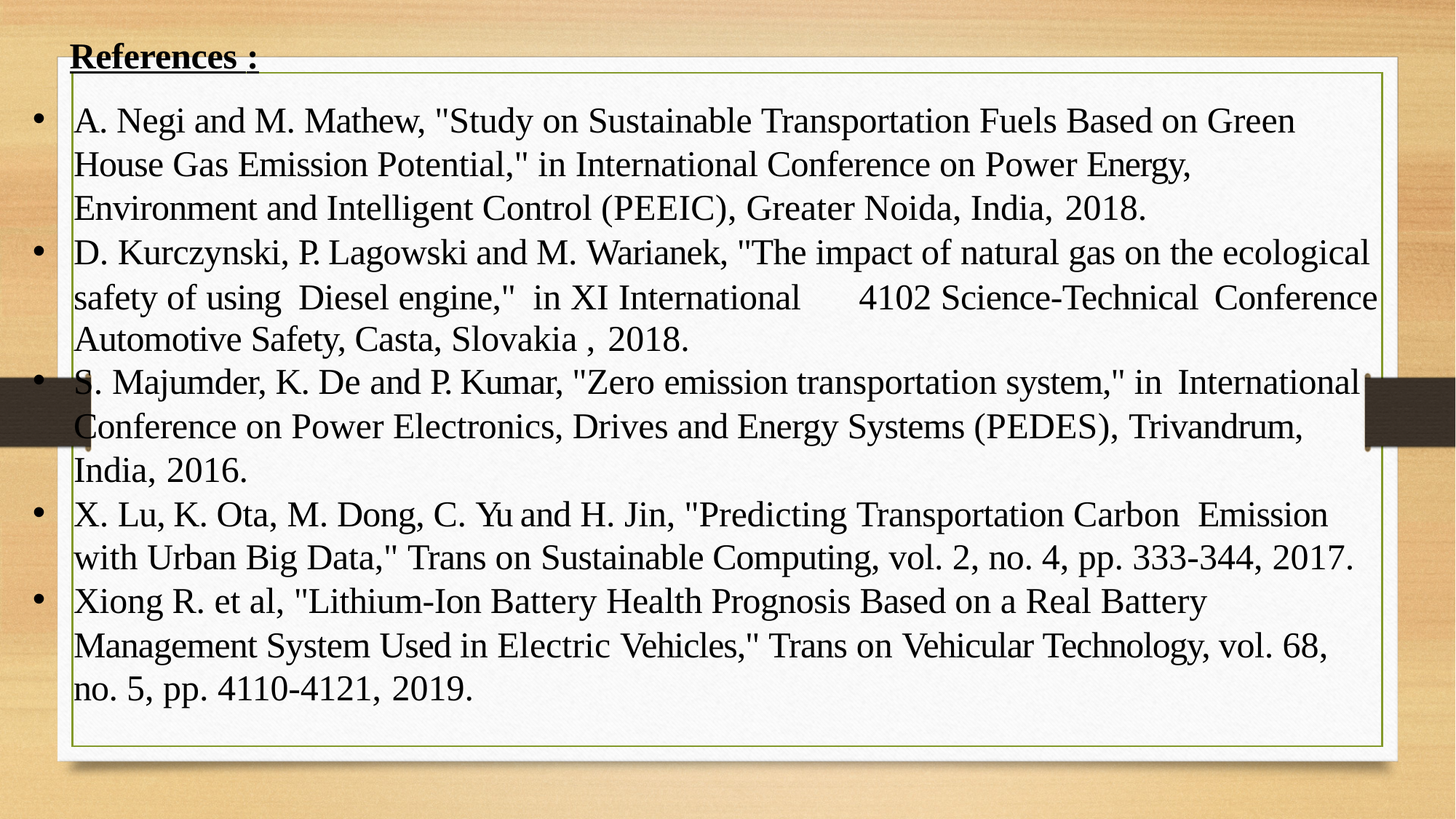

References :
A. Negi and M. Mathew, "Study on Sustainable Transportation Fuels Based on Green  House Gas Emission Potential," in International Conference on Power Energy,  Environment and Intelligent Control (PEEIC), Greater Noida, India, 2018.
D. Kurczynski, P. Lagowski and M. Warianek, "The impact of natural gas on the ecological  safety of using  Diesel engine,"  in XI International	4102 Science-Technical Conference
Automotive Safety, Casta, Slovakia , 2018.
S. Majumder, K. De and P. Kumar, "Zero emission transportation system," in International
Conference on Power Electronics, Drives and Energy Systems (PEDES), Trivandrum,
India, 2016.
X. Lu, K. Ota, M. Dong, C. Yu and H. Jin, "Predicting Transportation Carbon Emission
with Urban Big Data," Trans on Sustainable Computing, vol. 2, no. 4, pp. 333-344, 2017.
Xiong R. et al, "Lithium-Ion Battery Health Prognosis Based on a Real Battery
Management System Used in Electric Vehicles," Trans on Vehicular Technology, vol. 68,
no. 5, pp. 4110-4121, 2019.